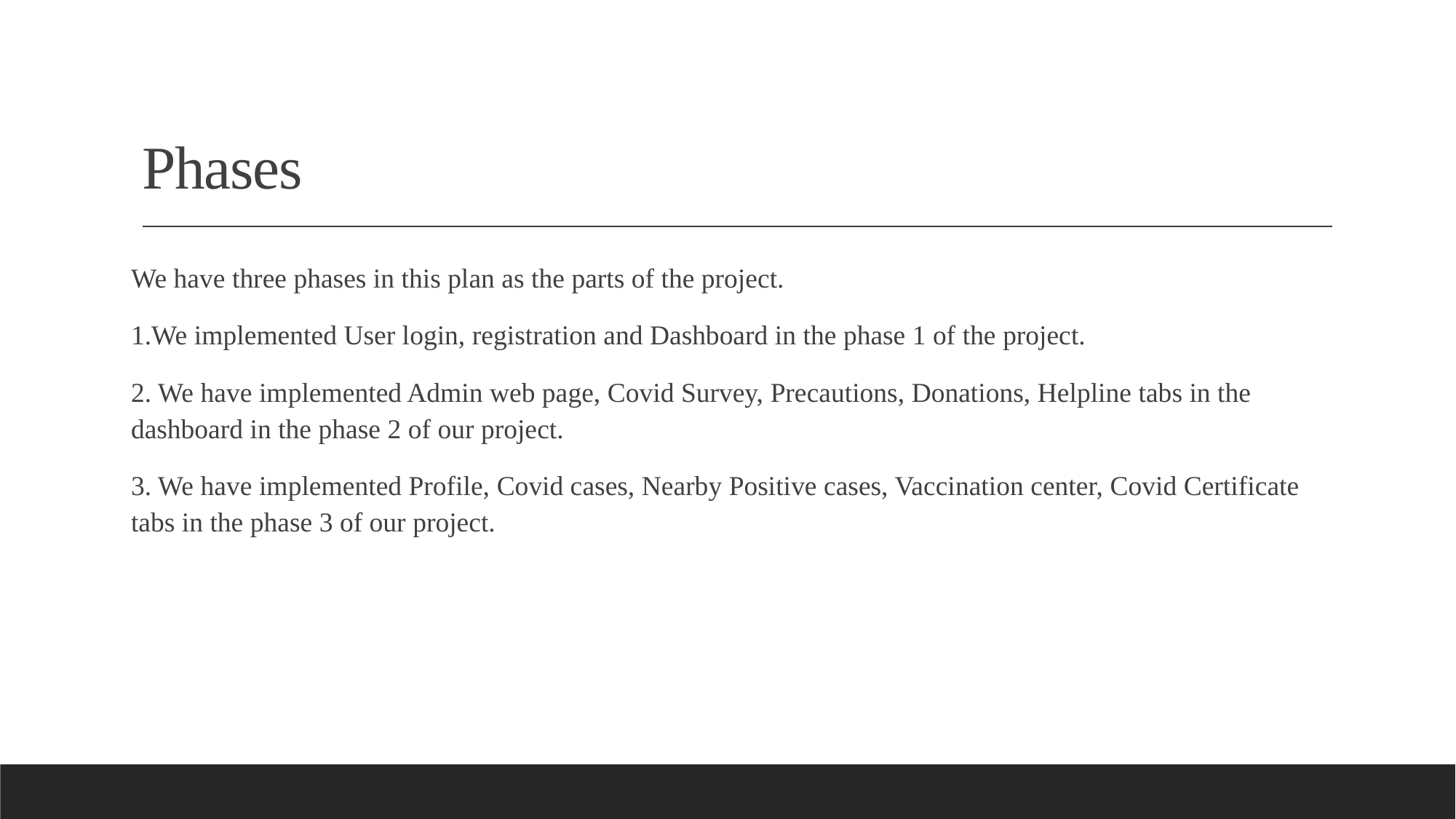

# Phases
We have three phases in this plan as the parts of the project.
1.We implemented User login, registration and Dashboard in the phase 1 of the project.
2. We have implemented Admin web page, Covid Survey, Precautions, Donations, Helpline tabs in the dashboard in the phase 2 of our project.
3. We have implemented Profile, Covid cases, Nearby Positive cases, Vaccination center, Covid Certificate tabs in the phase 3 of our project.